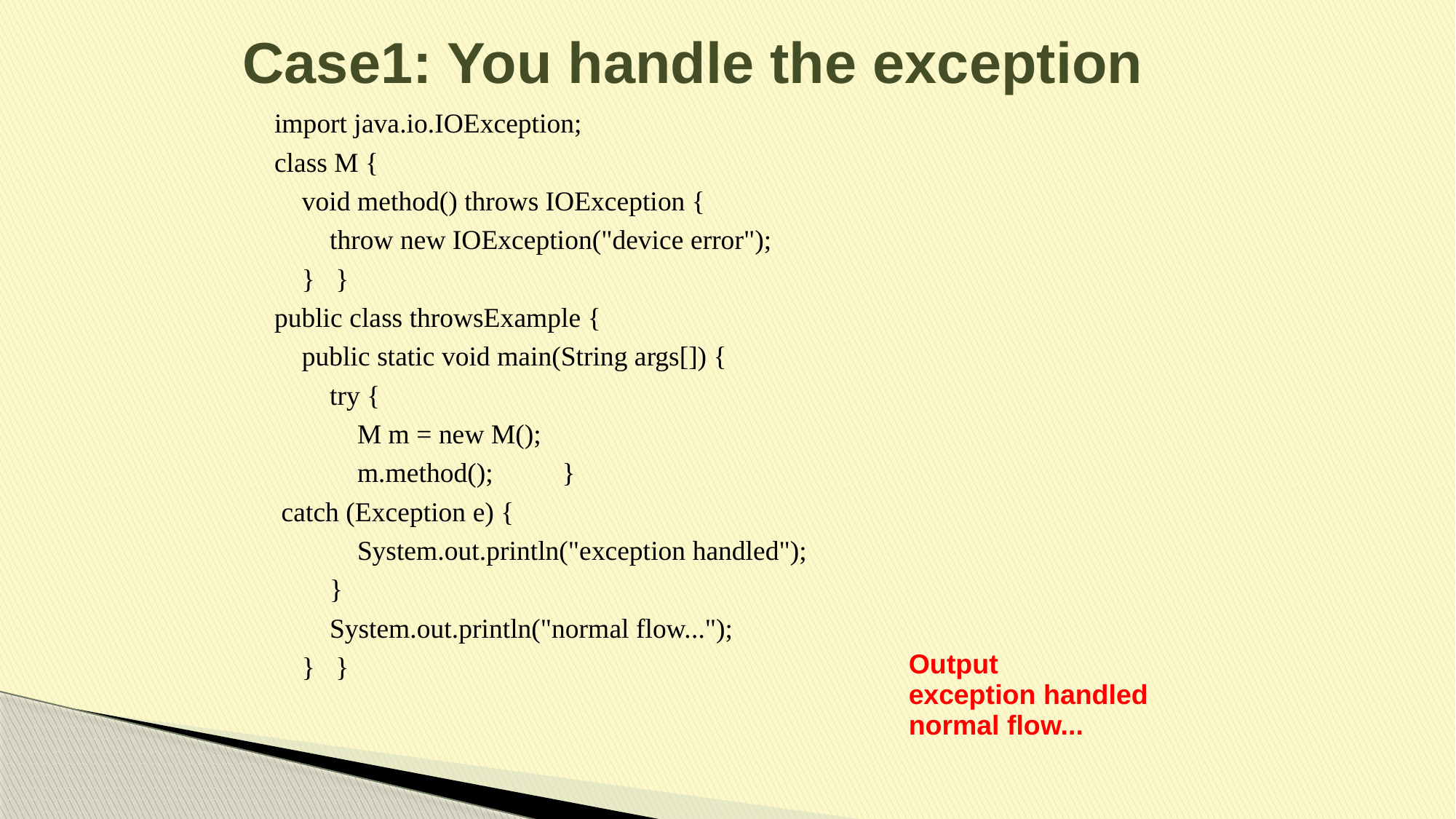

# Case1: You handle the exception
import java.io.IOException;
class M {
    void method() throws IOException {
        throw new IOException("device error");
    }   }
public class throwsExample {
    public static void main(String args[]) {
        try {
            M m = new M();
            m.method();          }
 catch (Exception e) {
            System.out.println("exception handled");
        }
        System.out.println("normal flow...");
    }   }
| Output exception handled normal flow... |
| --- |